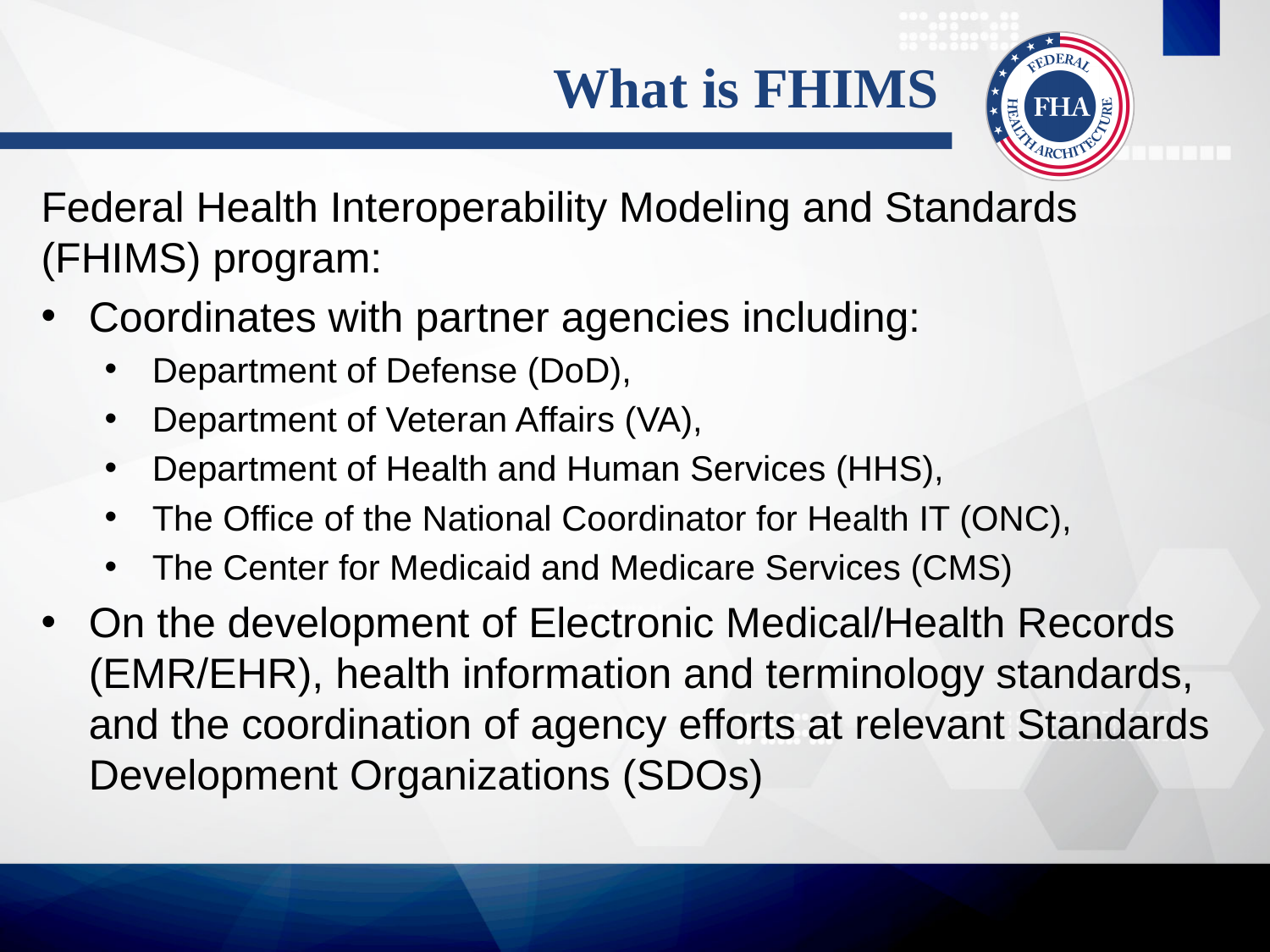

# What is FHIMS
Federal Health Interoperability Modeling and Standards (FHIMS) program:
Coordinates with partner agencies including:
Department of Defense (DoD),
Department of Veteran Affairs (VA),
Department of Health and Human Services (HHS),
The Office of the National Coordinator for Health IT (ONC),
The Center for Medicaid and Medicare Services (CMS)
On the development of Electronic Medical/Health Records (EMR/EHR), health information and terminology standards, and the coordination of agency efforts at relevant Standards Development Organizations (SDOs)